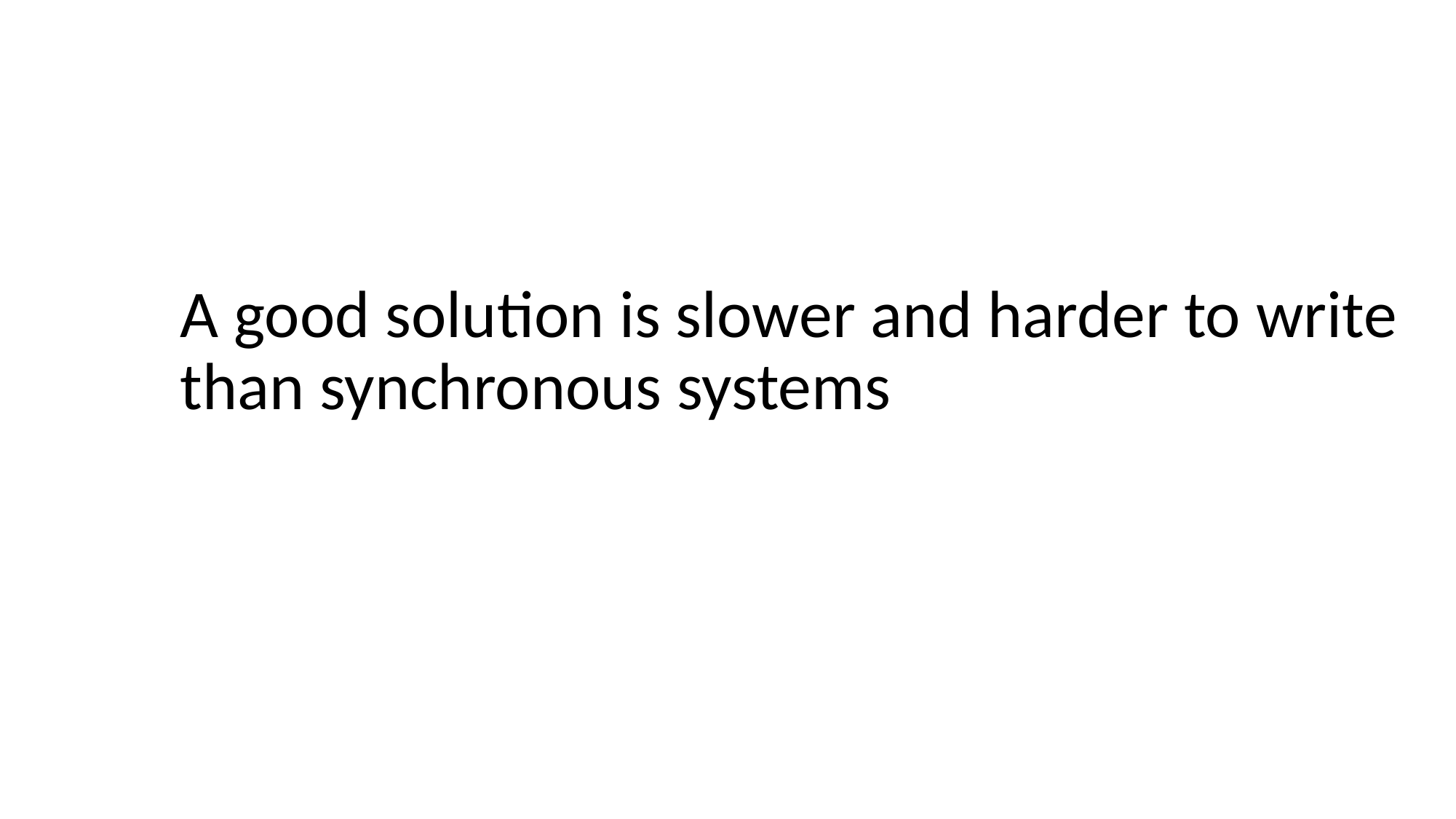

# A good solution is slower and harder to write than synchronous systems